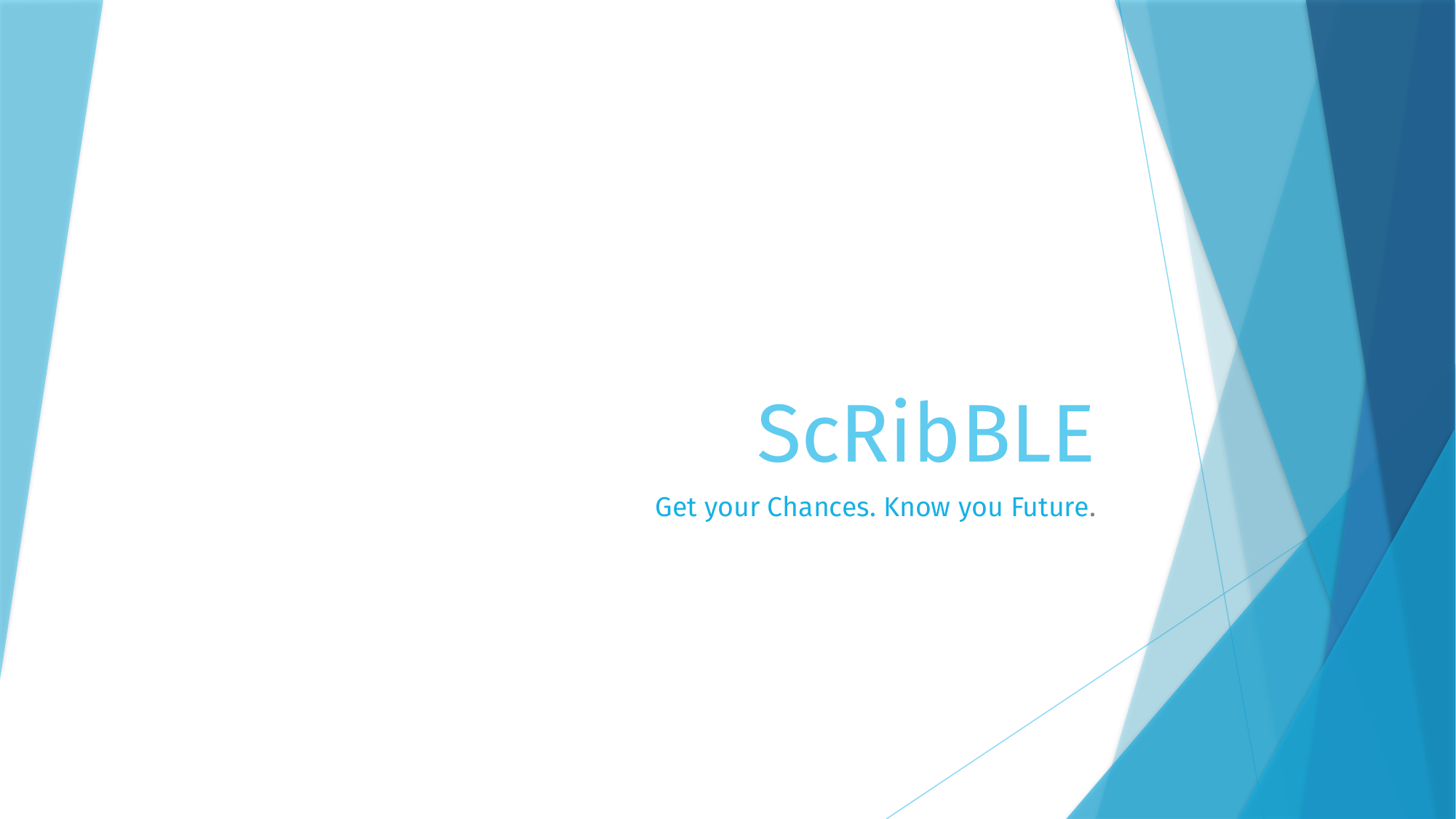

# ScRibBLE
Get your Chances. Know you Future.